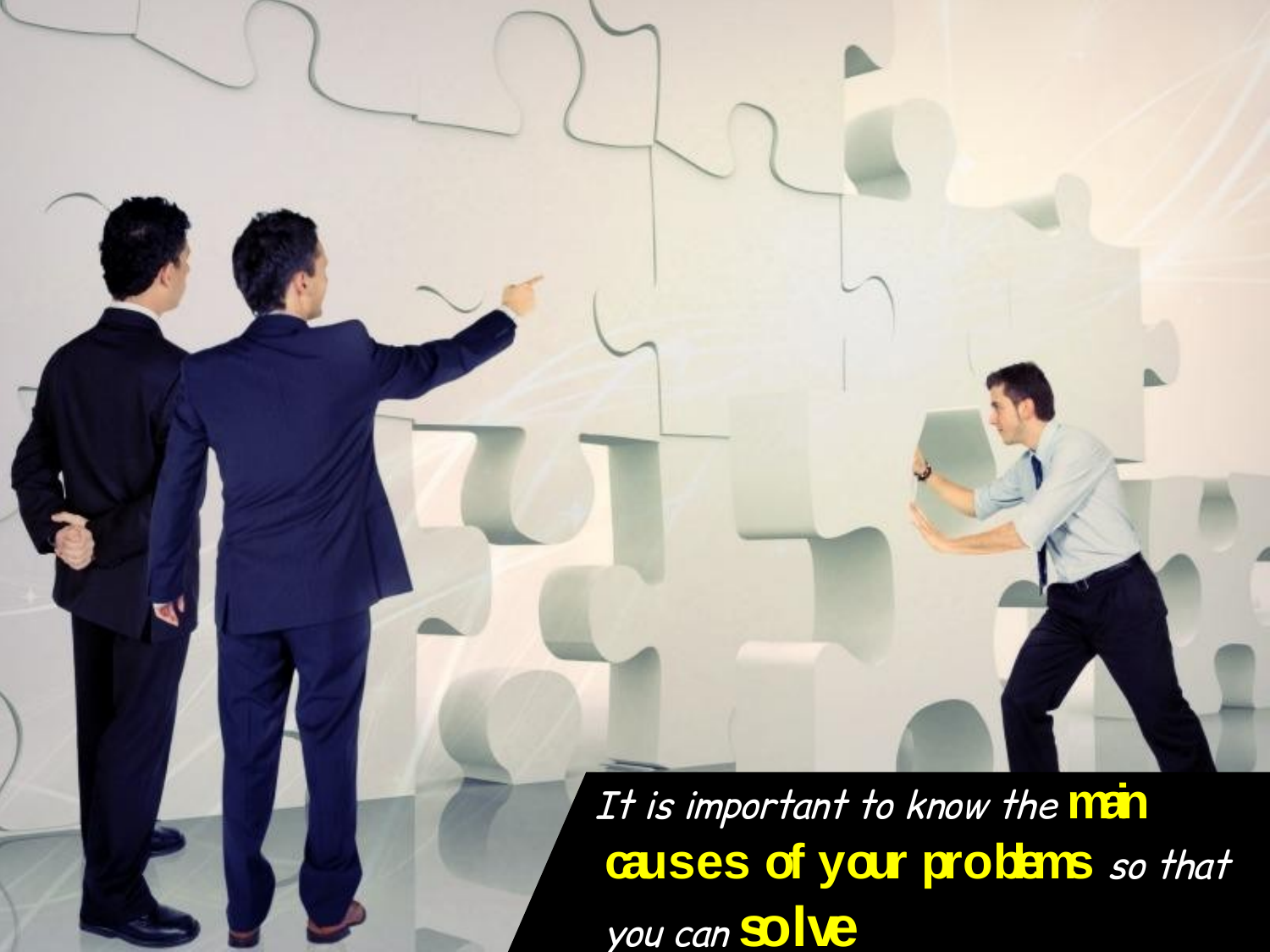

It is important to know the main causes of your problems so that you can solve
them from the root